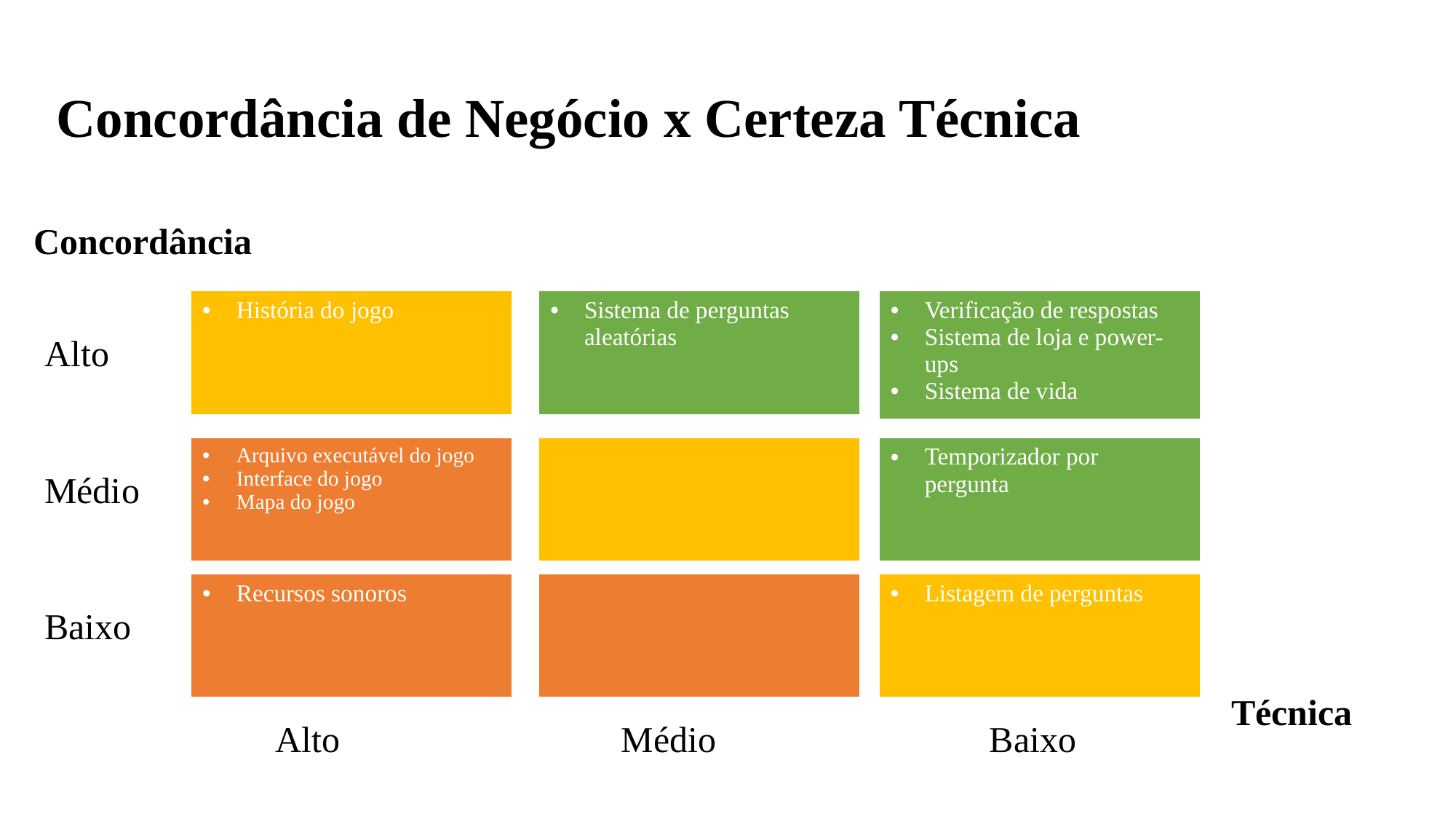

Concordância de Negócio x Certeza Técnica
Concordância
| História do jogo |
| --- |
| Sistema de perguntas aleatórias |
| --- |
| Verificação de respostas Sistema de loja e power-ups Sistema de vida |
| --- |
Alto
| Arquivo executável do jogo Interface do jogo Mapa do jogo |
| --- |
|  |
| --- |
| Temporizador por pergunta |
| --- |
Médio
| Recursos sonoros |
| --- |
|  |
| --- |
| Listagem de perguntas |
| --- |
Baixo
Técnica
Baixo
Alto
Médio